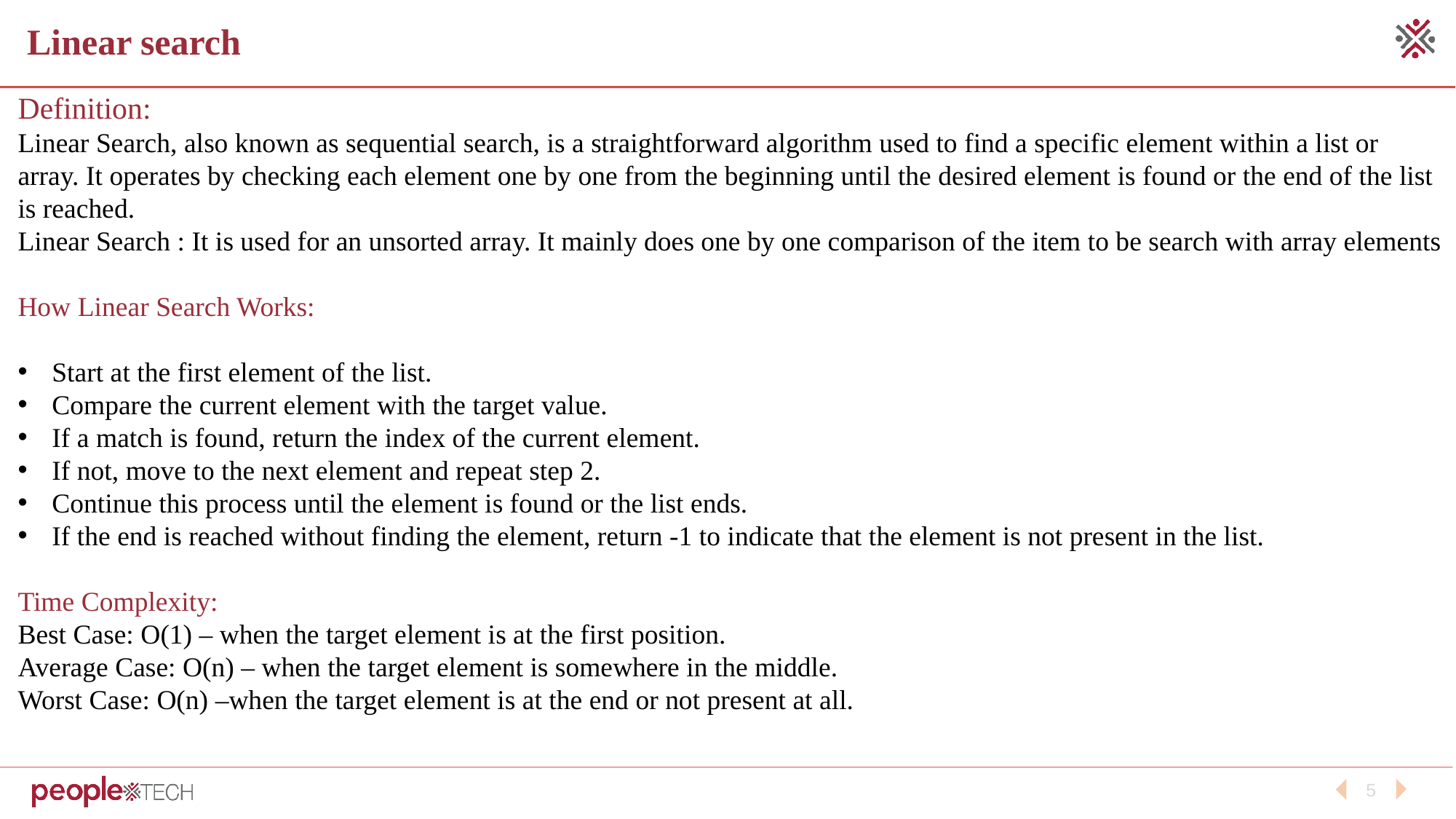

Linear search

Definition:
Linear Search, also known as sequential search, is a straightforward algorithm used to find a specific element within a list or array. It operates by checking each element one by one from the beginning until the desired element is found or the end of the list is reached.
Linear Search : It is used for an unsorted array. It mainly does one by one comparison of the item to be search with array elements

How Linear Search Works:

Start at the first element of the list.
Compare the current element with the target value.
If a match is found, return the index of the current element.
If not, move to the next element and repeat step 2.
Continue this process until the element is found or the list ends.
If the end is reached without finding the element, return -1 to indicate that the element is not present in the list.

Time Complexity:
Best Case: O(1) – when the target element is at the first position.
Average Case: O(n) – when the target element is somewhere in the middle.
Worst Case: O(n) –when the target element is at the end or not present at all.